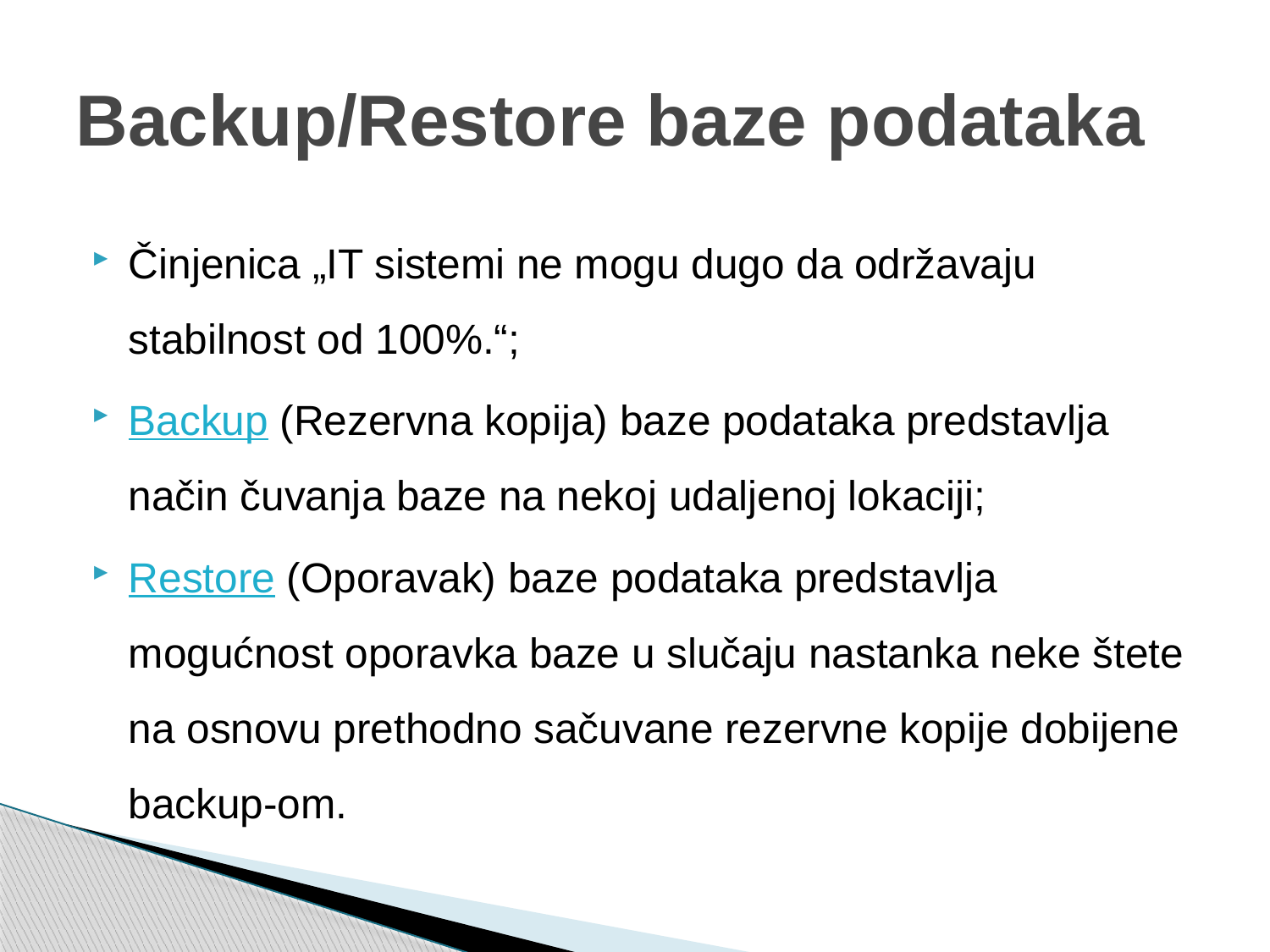

# Backup/Restore baze podataka
Činjenica „IT sistemi ne mogu dugo da održavaju stabilnost od 100%.“;
Backup (Rezervna kopija) baze podataka predstavlja način čuvanja baze na nekoj udaljenoj lokaciji;
Restore (Oporavak) baze podataka predstavlja mogućnost oporavka baze u slučaju nastanka neke štete na osnovu prethodno sačuvane rezervne kopije dobijene backup-om.